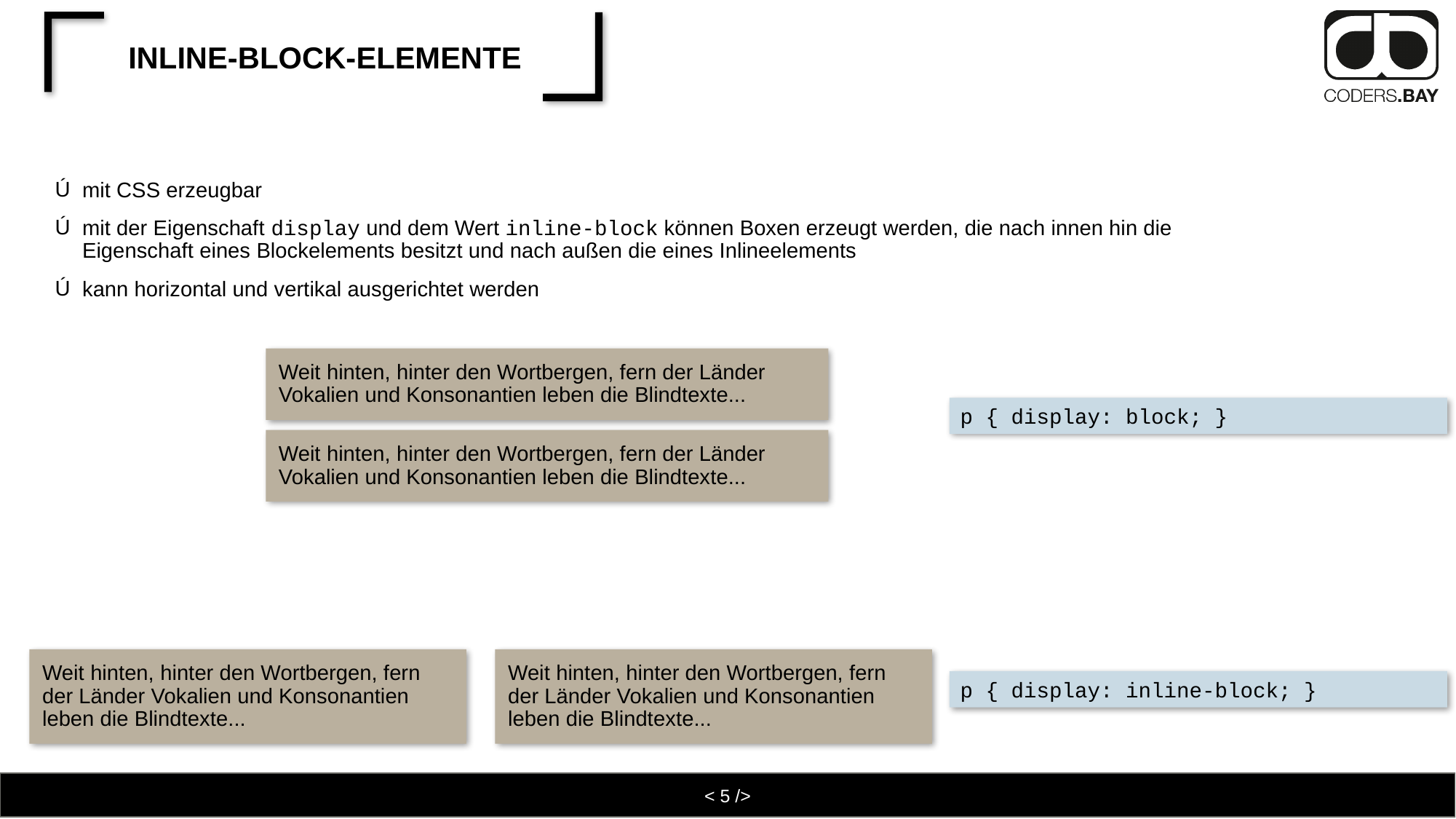

# Inline-Block-Elemente
mit CSS erzeugbar
mit der Eigenschaft display und dem Wert inline-block können Boxen erzeugt werden, die nach innen hin die Eigenschaft eines Blockelements besitzt und nach außen die eines Inlineelements
kann horizontal und vertikal ausgerichtet werden
Weit hinten, hinter den Wortbergen, fern der Länder Vokalien und Konsonantien leben die Blindtexte...
p { display: block; }
Weit hinten, hinter den Wortbergen, fern der Länder Vokalien und Konsonantien leben die Blindtexte...
Weit hinten, hinter den Wortbergen, fern der Länder Vokalien und Konsonantien leben die Blindtexte...
Weit hinten, hinter den Wortbergen, fern der Länder Vokalien und Konsonantien leben die Blindtexte...
p { display: inline-block; }